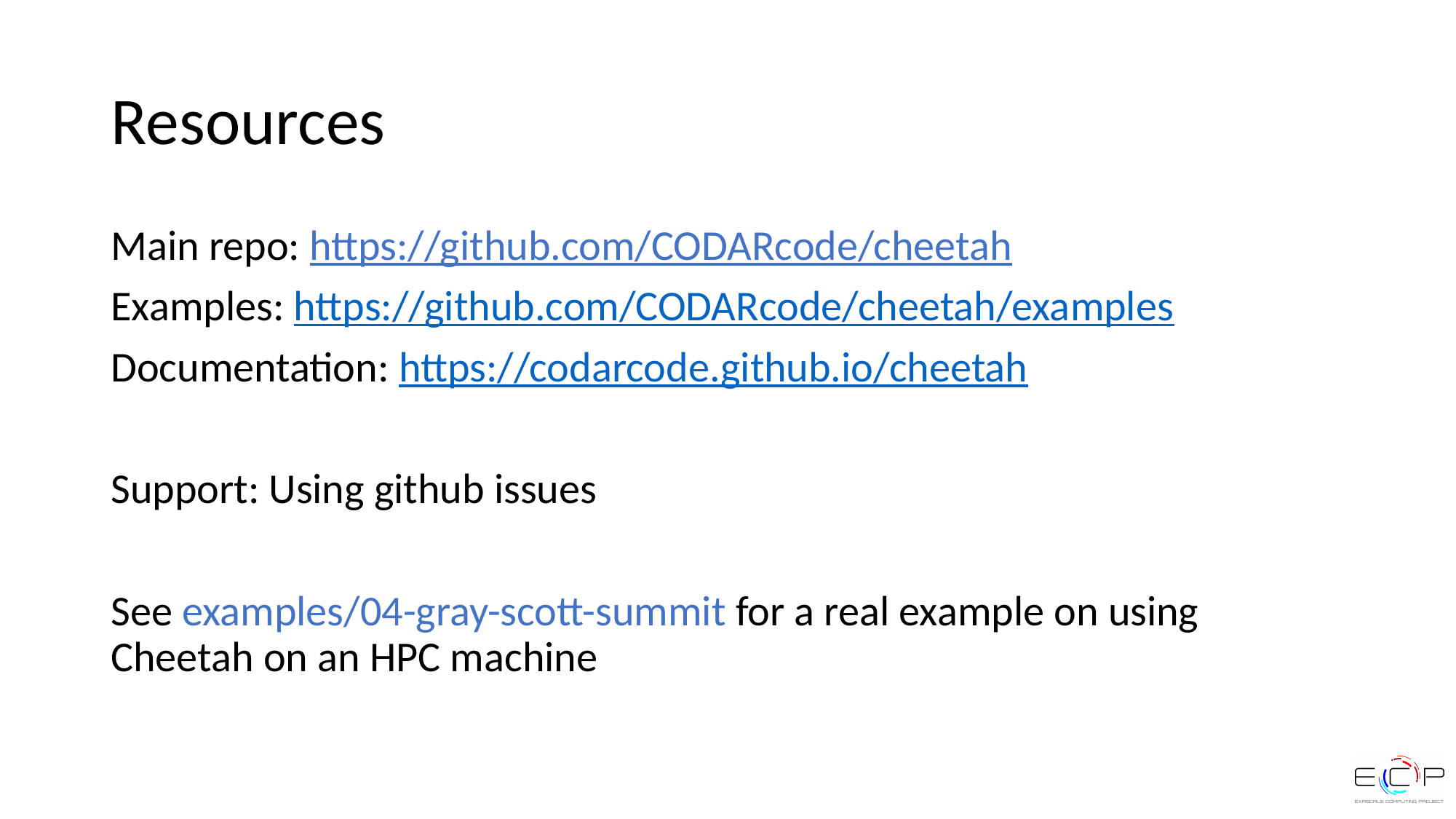

# Resources
Main repo: https://github.com/CODARcode/cheetah
Examples: https://github.com/CODARcode/cheetah/examples
Documentation: https://codarcode.github.io/cheetah

Support: Using github issues

See examples/04-gray-scott-summit for a real example on using Cheetah on an HPC machine